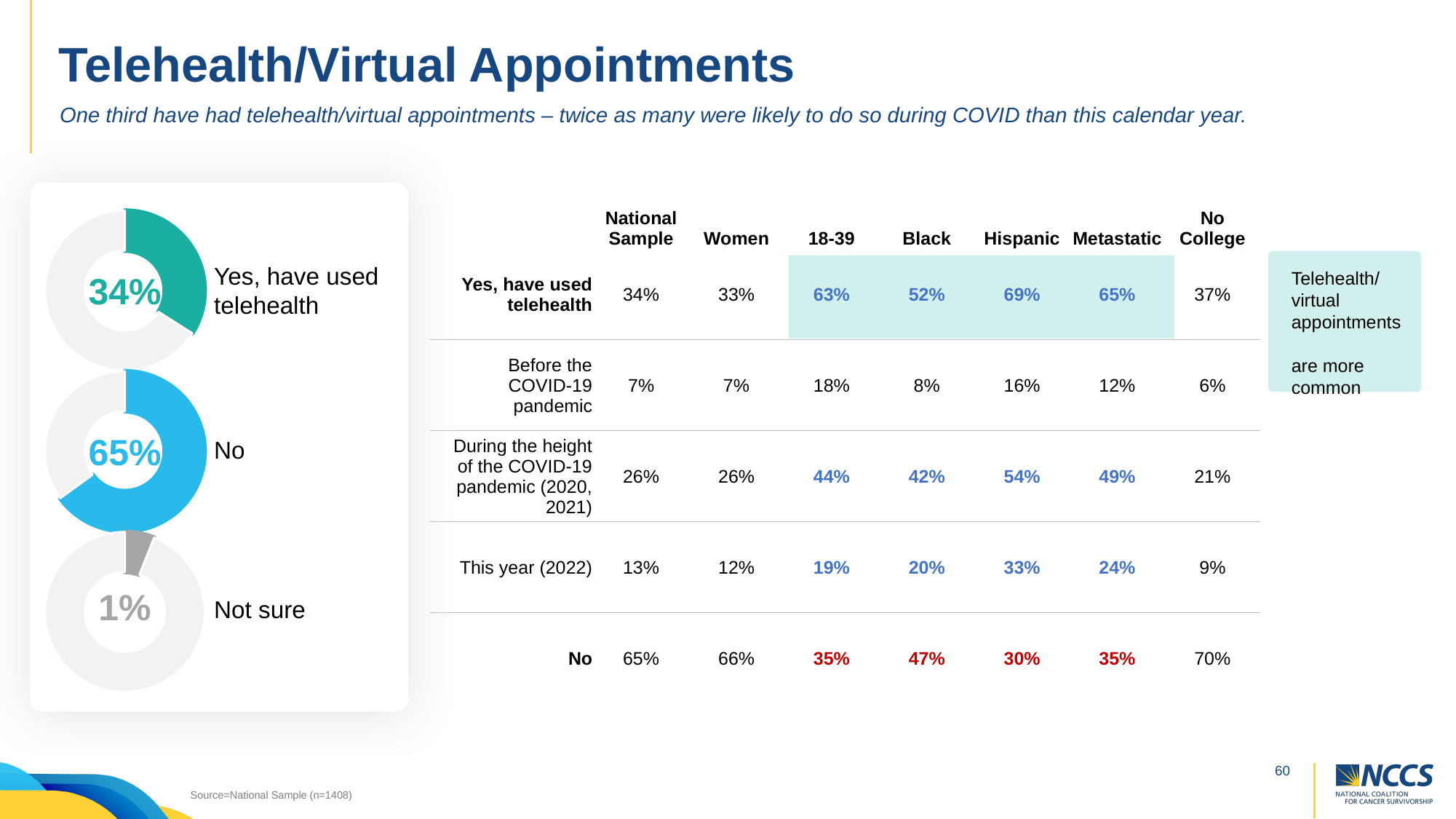

# Telehealth/Virtual Appointments
One third have had telehealth/virtual appointments – twice as many were likely to do so during COVID than this calendar year.

|  | National Sample | Women | 18-39 | Black | Hispanic | Metastatic | No College |
| --- | --- | --- | --- | --- | --- | --- | --- |
| Yes, have used telehealth | 34% | 33% | 63% | 52% | 69% | 65% | 37% |
| Before the COVID-19 pandemic | 7% | 7% | 18% | 8% | 16% | 12% | 6% |
| During the height of the COVID-19 pandemic (2020, 2021) | 26% | 26% | 44% | 42% | 54% | 49% | 21% |
| This year (2022) | 13% | 12% | 19% | 20% | 33% | 24% | 9% |
| No | 65% | 66% | 35% | 47% | 30% | 35% | 70% |

### Chart

| Category | Sales |
|---|---|
| 1st Qtr | 34.0 |
| 2nd Qtr | 66.0 |
Yes, have used telehealth

Telehealth/
virtual appointments
are more
common
34%

### Chart

| Category | Sales |
|---|---|
| 1st Qtr | 65.0 |
65%
No

### Chart

| Category | Column1 |
|---|---|
| not sure | 6.0 |
1%
Not sure
Source=National Sample (n=1408)